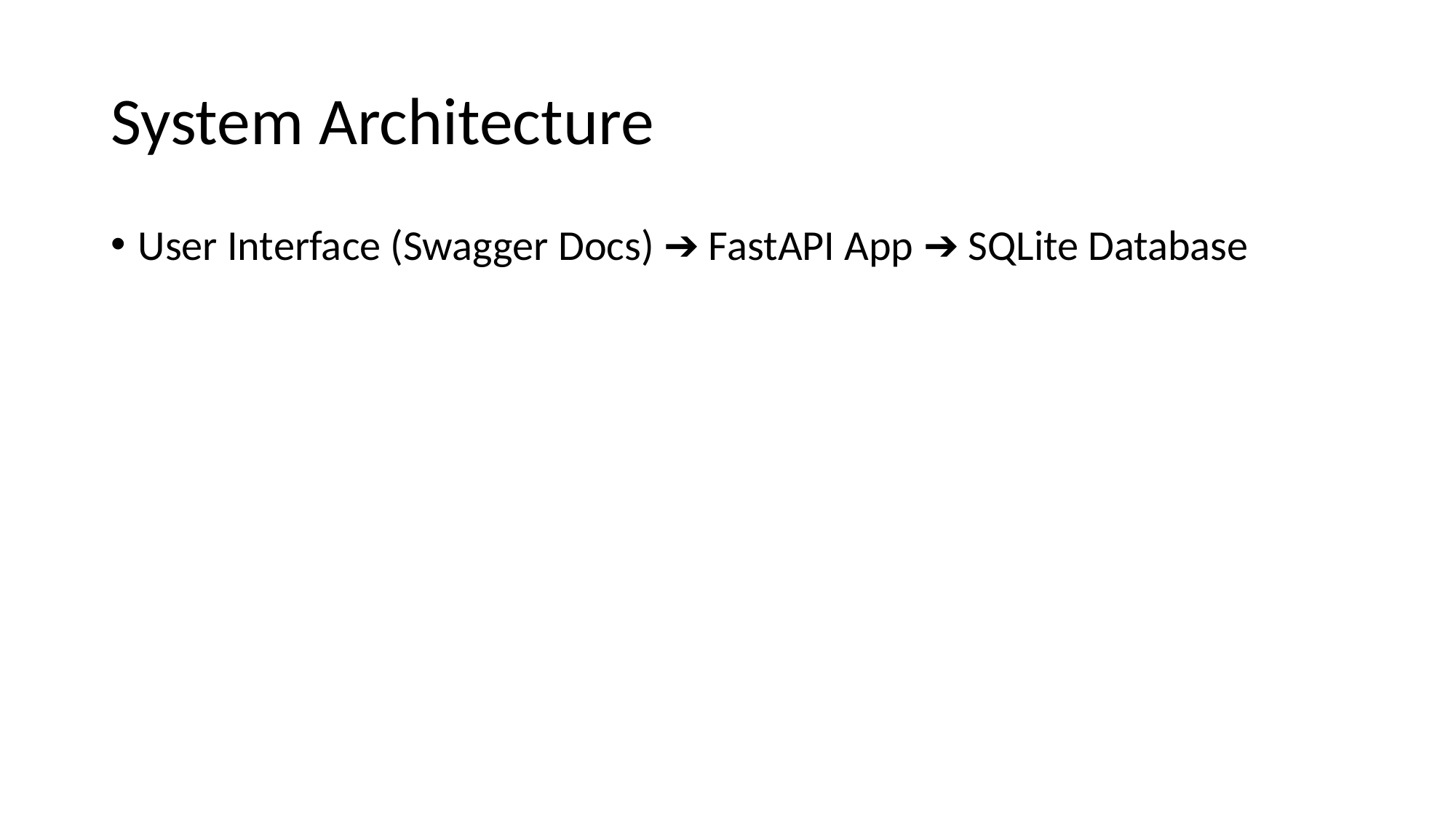

# System Architecture
User Interface (Swagger Docs) ➔ FastAPI App ➔ SQLite Database